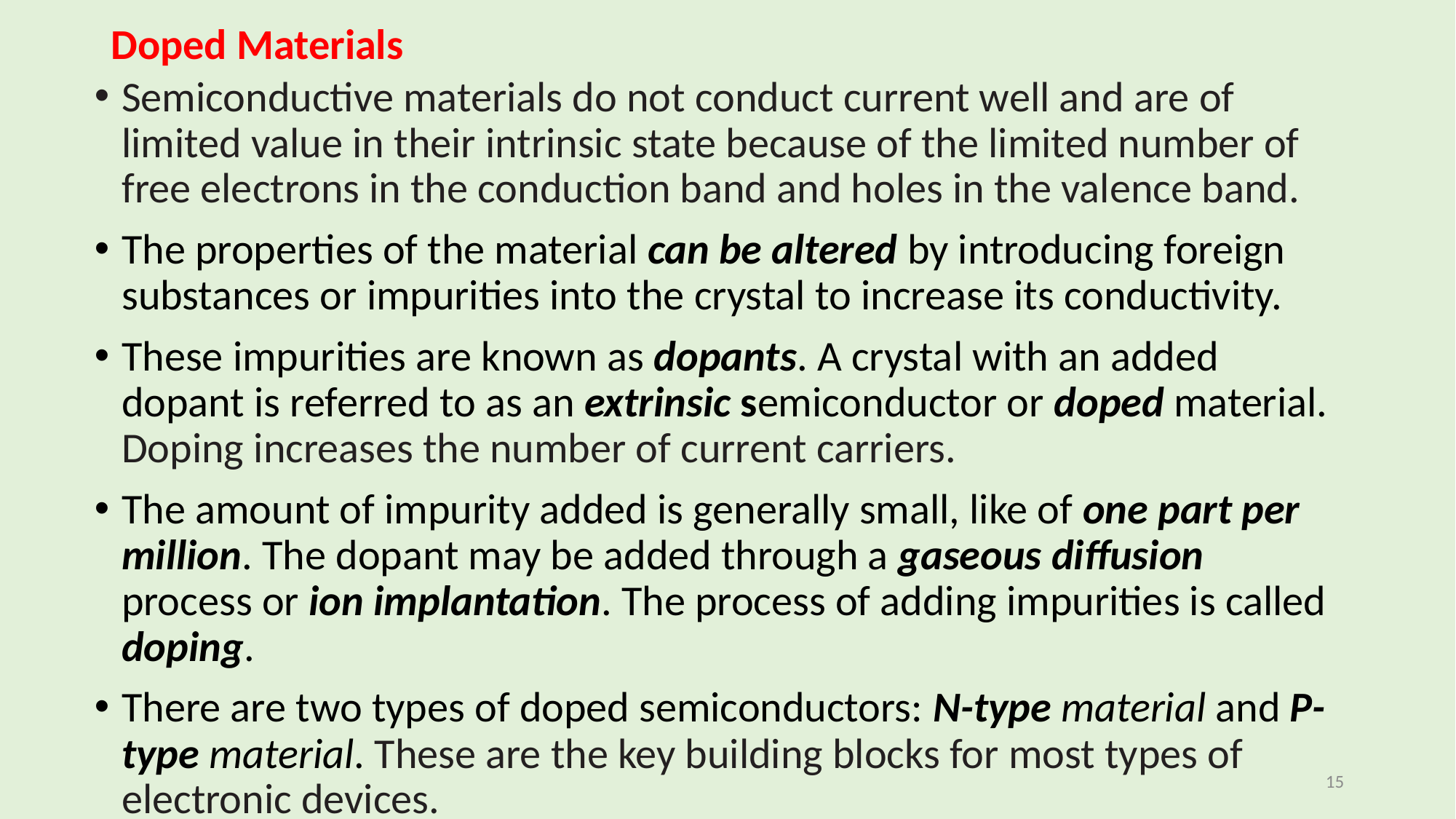

# Doped Materials
Semiconductive materials do not conduct current well and are of limited value in their intrinsic state because of the limited number of free electrons in the conduction band and holes in the valence band.
The properties of the material can be altered by introducing foreign substances or impurities into the crystal to increase its conductivity.
These impurities are known as dopants. A crystal with an added dopant is referred to as an extrinsic semiconductor or doped material. Doping increases the number of current carriers.
The amount of impurity added is generally small, like of one part per million. The dopant may be added through a gaseous diffusion process or ion implantation. The process of adding impurities is called doping.
There are two types of doped semiconductors: N-type material and P-type material. These are the key building blocks for most types of electronic devices.
15